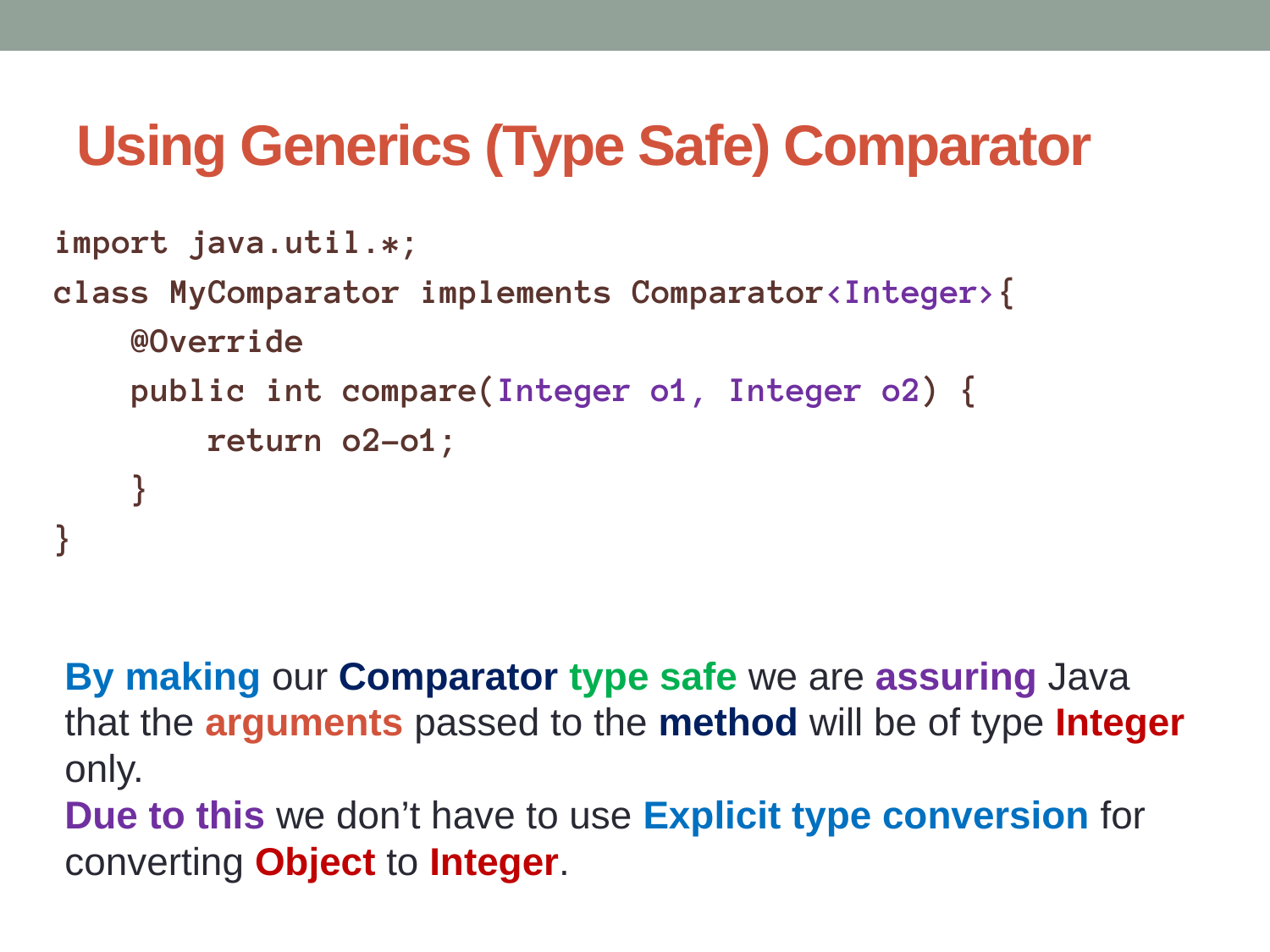

# Using Generics (Type Safe) Comparator
import java.util.*;
class MyComparator implements Comparator<Integer>{
    @Override
    public int compare(Integer o1, Integer o2) {
        return o2-o1;
    }
}
By making our Comparator type safe we are assuring Java
that the arguments passed to the method will be of type Integer
only.
Due to this we don’t have to use Explicit type conversion for
converting Object to Integer.